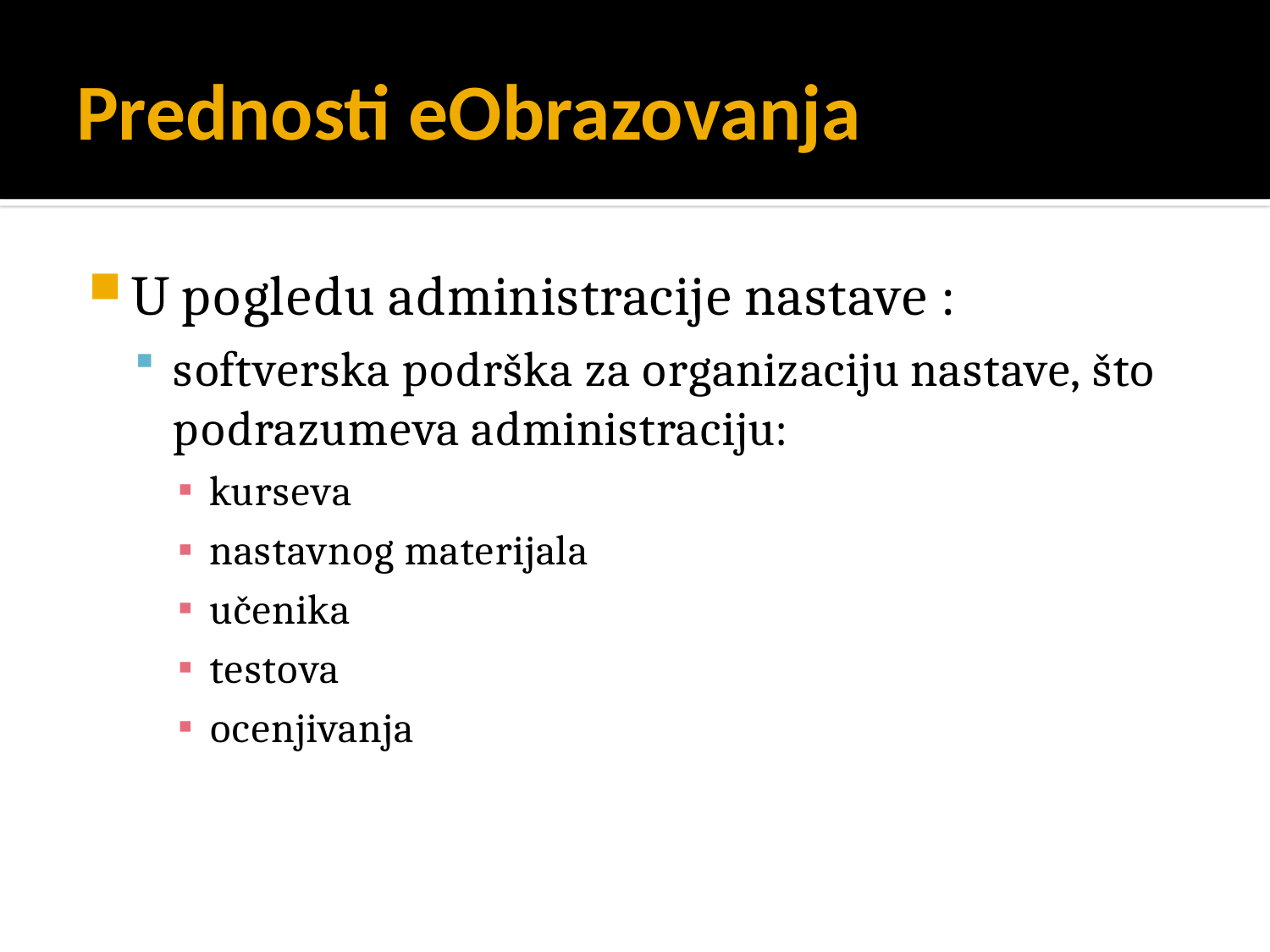

# Prednosti eObrazovanja
U pogledu administracije nastave :
softverska podrška za organizaciju nastave, što podrazumeva administraciju:
kurseva
nastavnog materijala
učenika
testova
ocenjivanja